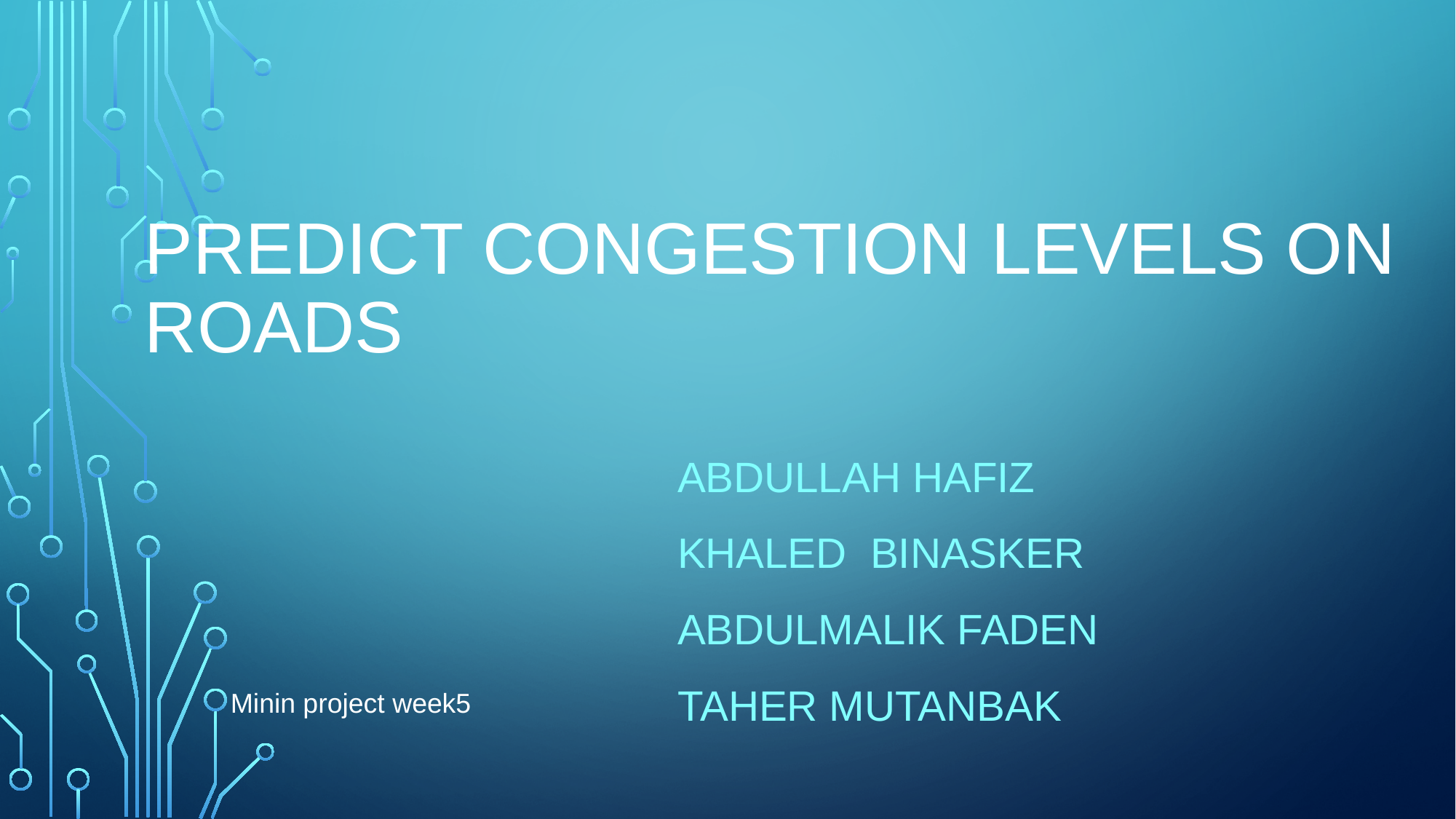

# Predict congestion levels on roads
Abdullah Hafiz
Khaled  Binasker
Abdulmalik Faden
Taher Mutanbak
Minin project week5